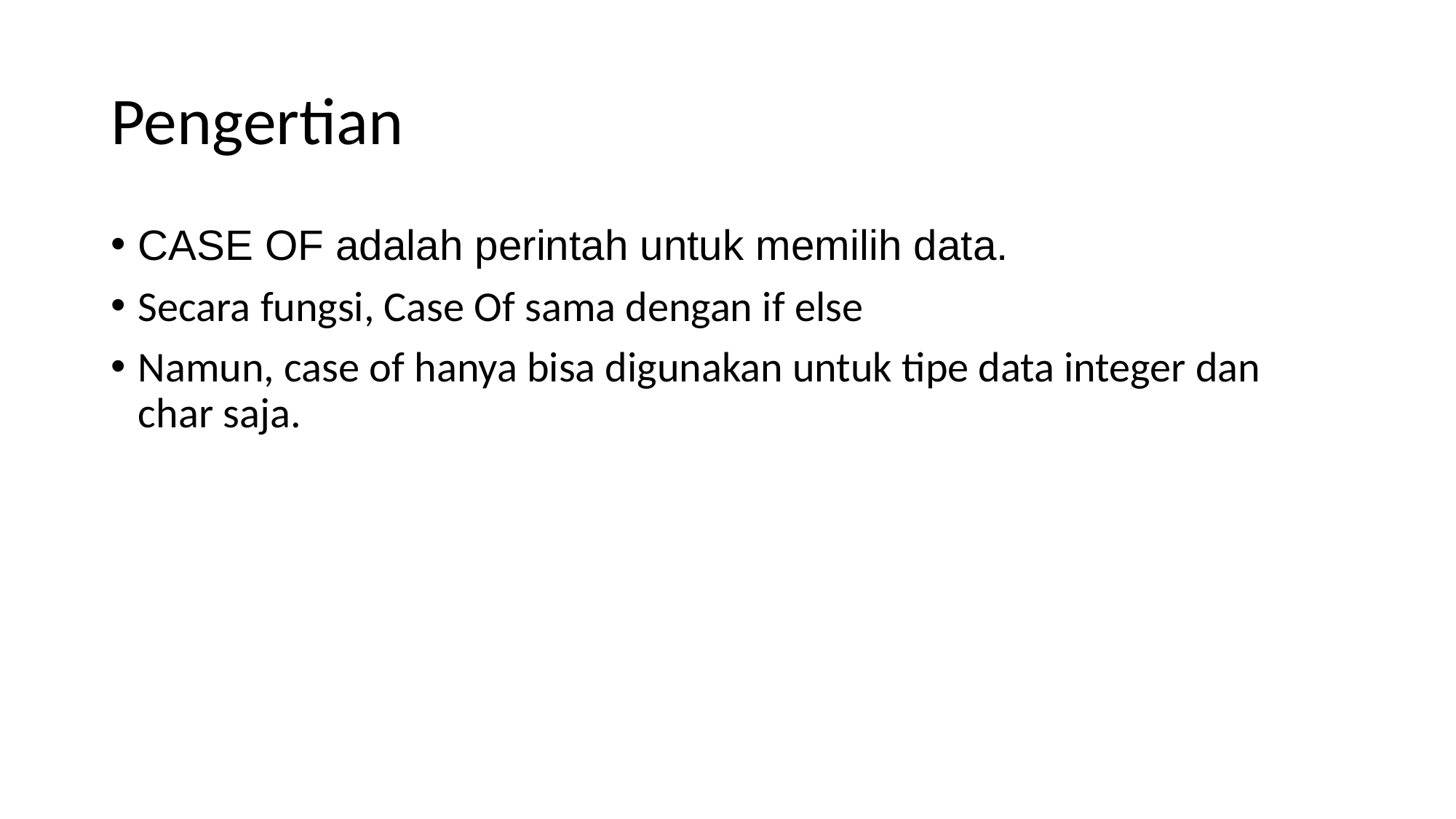

# Pengertian
CASE OF adalah perintah untuk memilih data.
Secara fungsi, Case Of sama dengan if else
Namun, case of hanya bisa digunakan untuk tipe data integer dan char saja.